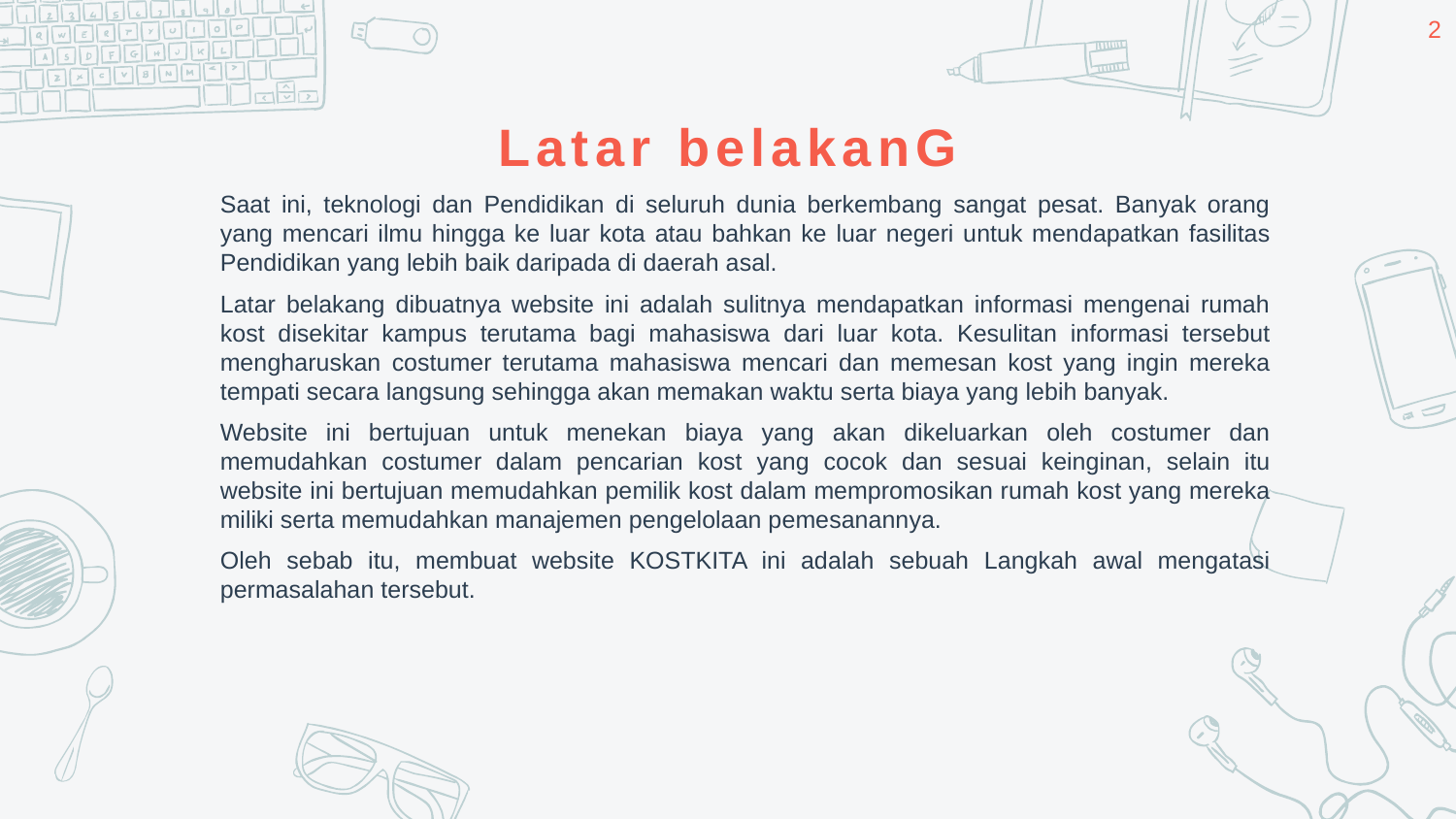

2
# Latar belakanG
Saat ini, teknologi dan Pendidikan di seluruh dunia berkembang sangat pesat. Banyak orang yang mencari ilmu hingga ke luar kota atau bahkan ke luar negeri untuk mendapatkan fasilitas Pendidikan yang lebih baik daripada di daerah asal.
Latar belakang dibuatnya website ini adalah sulitnya mendapatkan informasi mengenai rumah kost disekitar kampus terutama bagi mahasiswa dari luar kota. Kesulitan informasi tersebut mengharuskan costumer terutama mahasiswa mencari dan memesan kost yang ingin mereka tempati secara langsung sehingga akan memakan waktu serta biaya yang lebih banyak.
Website ini bertujuan untuk menekan biaya yang akan dikeluarkan oleh costumer dan memudahkan costumer dalam pencarian kost yang cocok dan sesuai keinginan, selain itu website ini bertujuan memudahkan pemilik kost dalam mempromosikan rumah kost yang mereka miliki serta memudahkan manajemen pengelolaan pemesanannya.
Oleh sebab itu, membuat website KOSTKITA ini adalah sebuah Langkah awal mengatasi permasalahan tersebut.